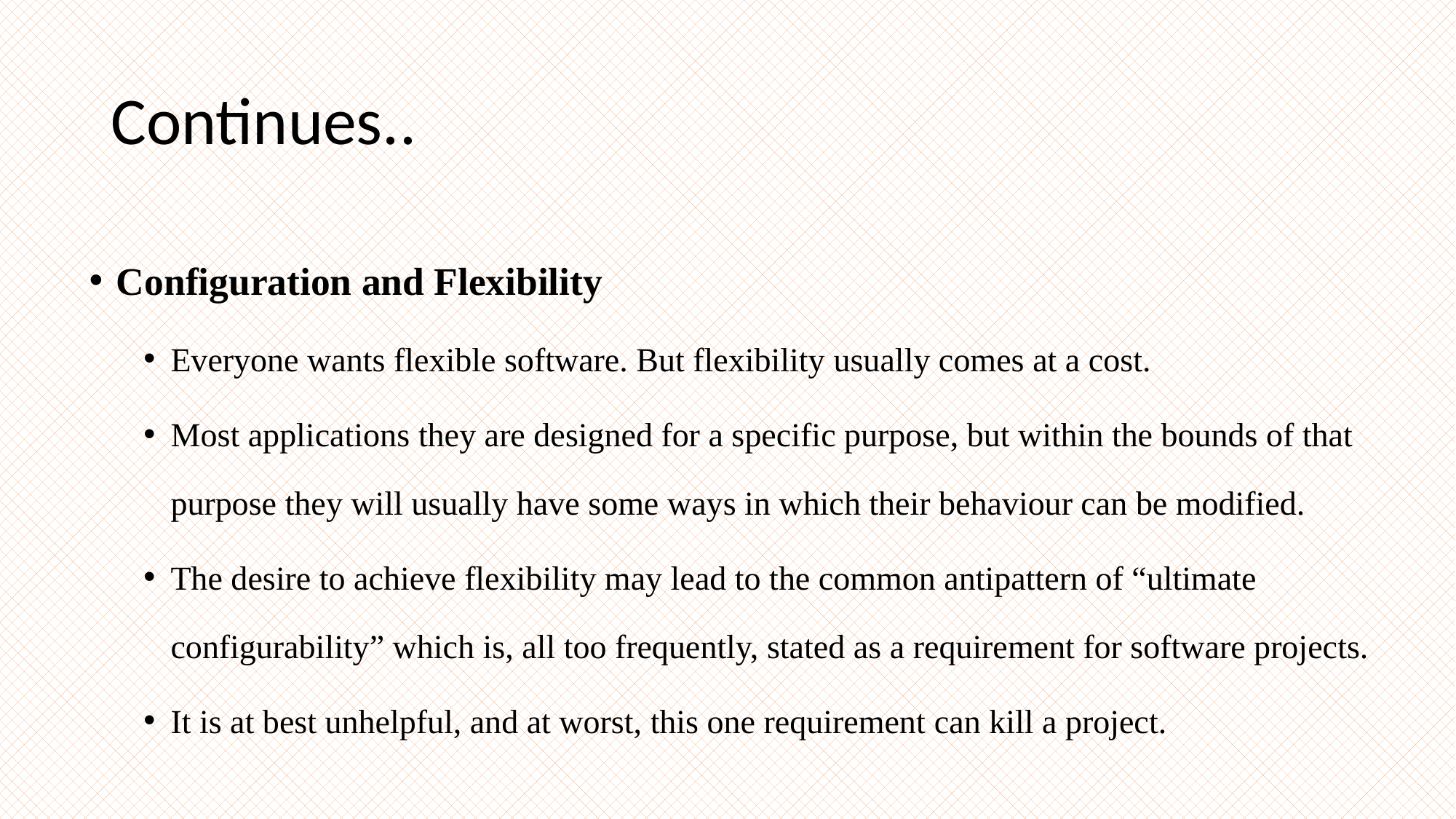

# Continues..
Configuration and Flexibility
Everyone wants flexible software. But flexibility usually comes at a cost.
Most applications they are designed for a specific purpose, but within the bounds of that purpose they will usually have some ways in which their behaviour can be modified.
The desire to achieve flexibility may lead to the common antipattern of “ultimate configurability” which is, all too frequently, stated as a requirement for software projects.
It is at best unhelpful, and at worst, this one requirement can kill a project.